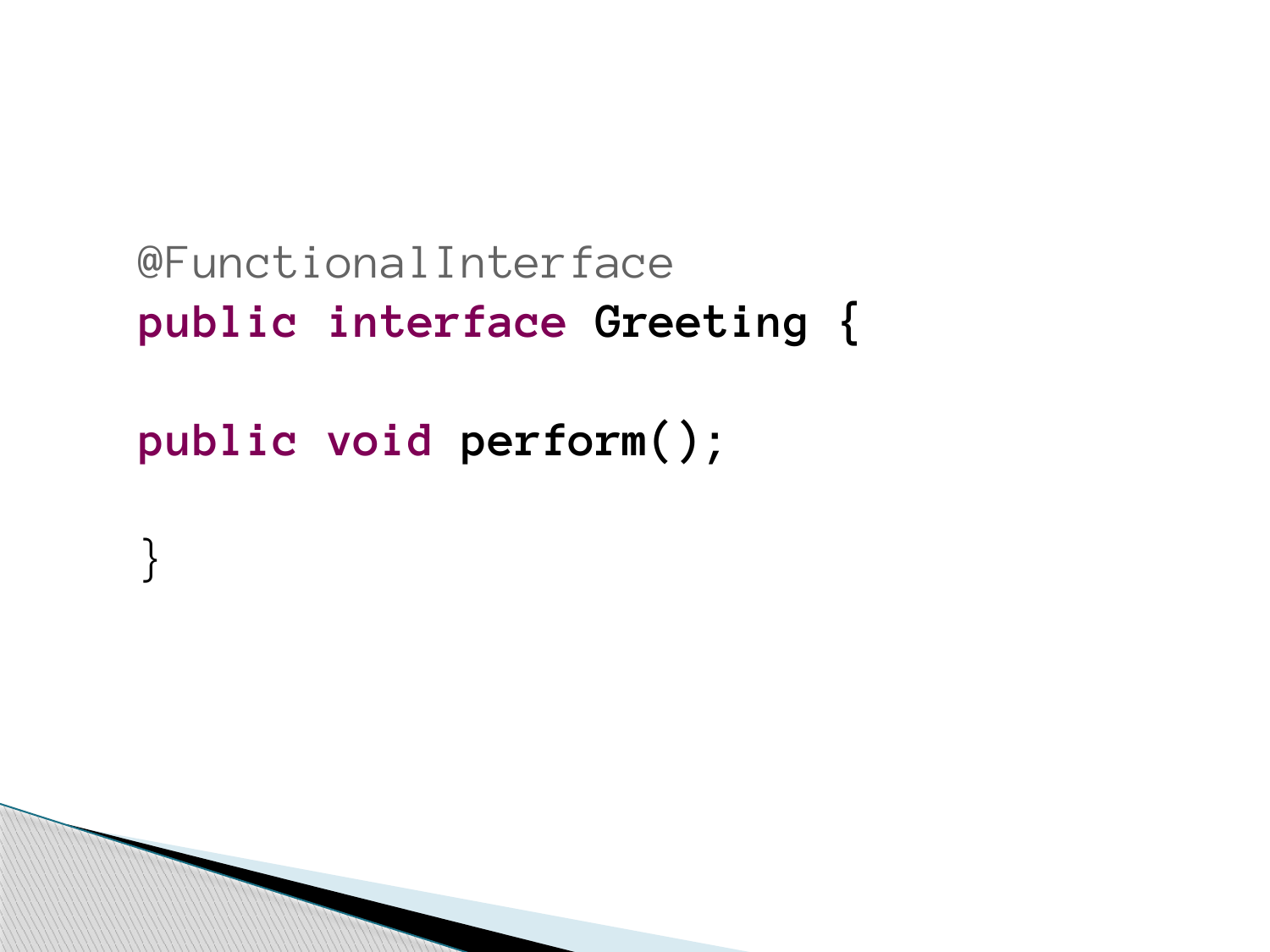

@FunctionalInterface
public interface Greeting {

public void perform();

}